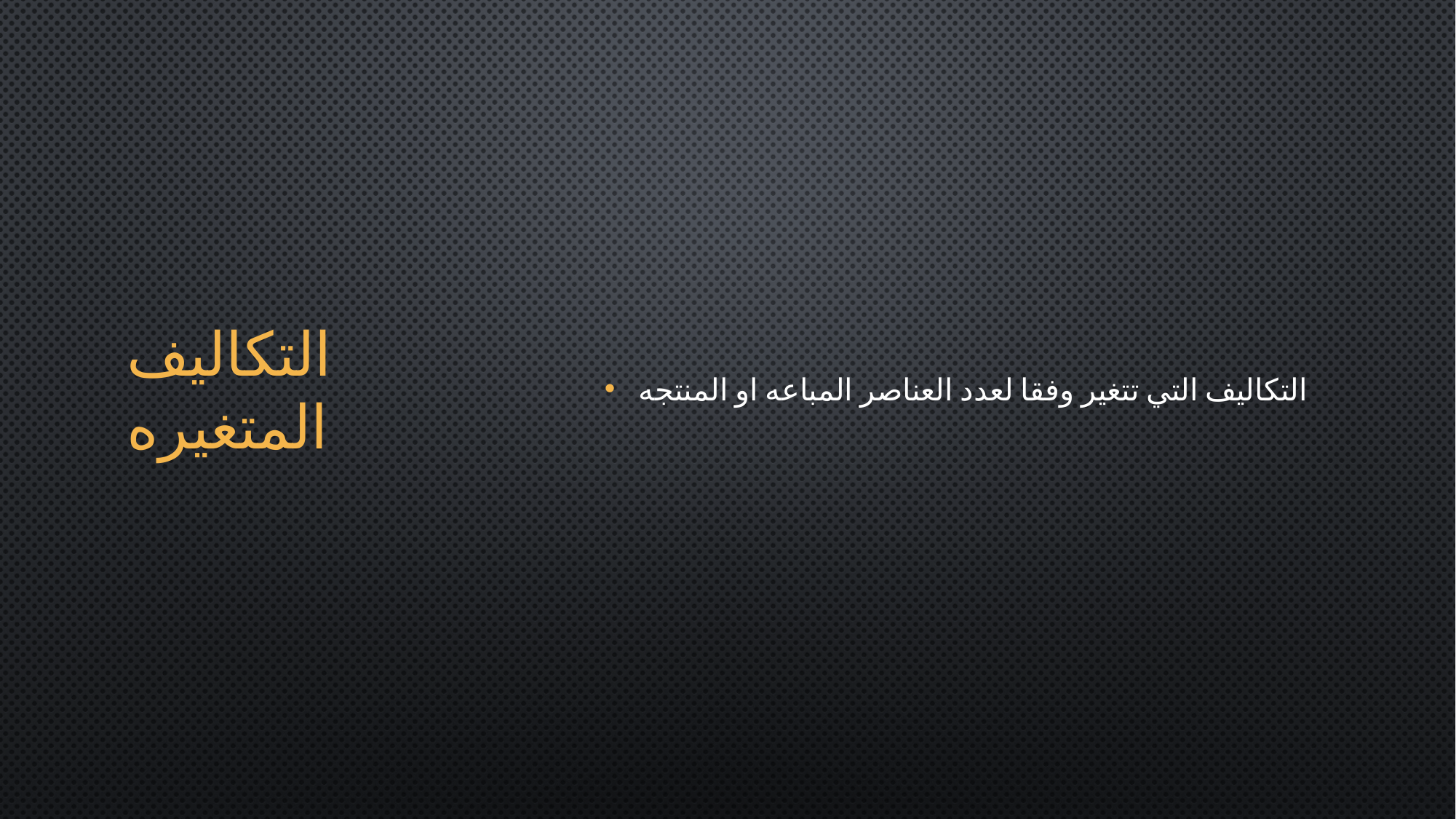

# التكاليف المتغيره
التكاليف التي تتغير وفقا لعدد العناصر المباعه او المنتجه